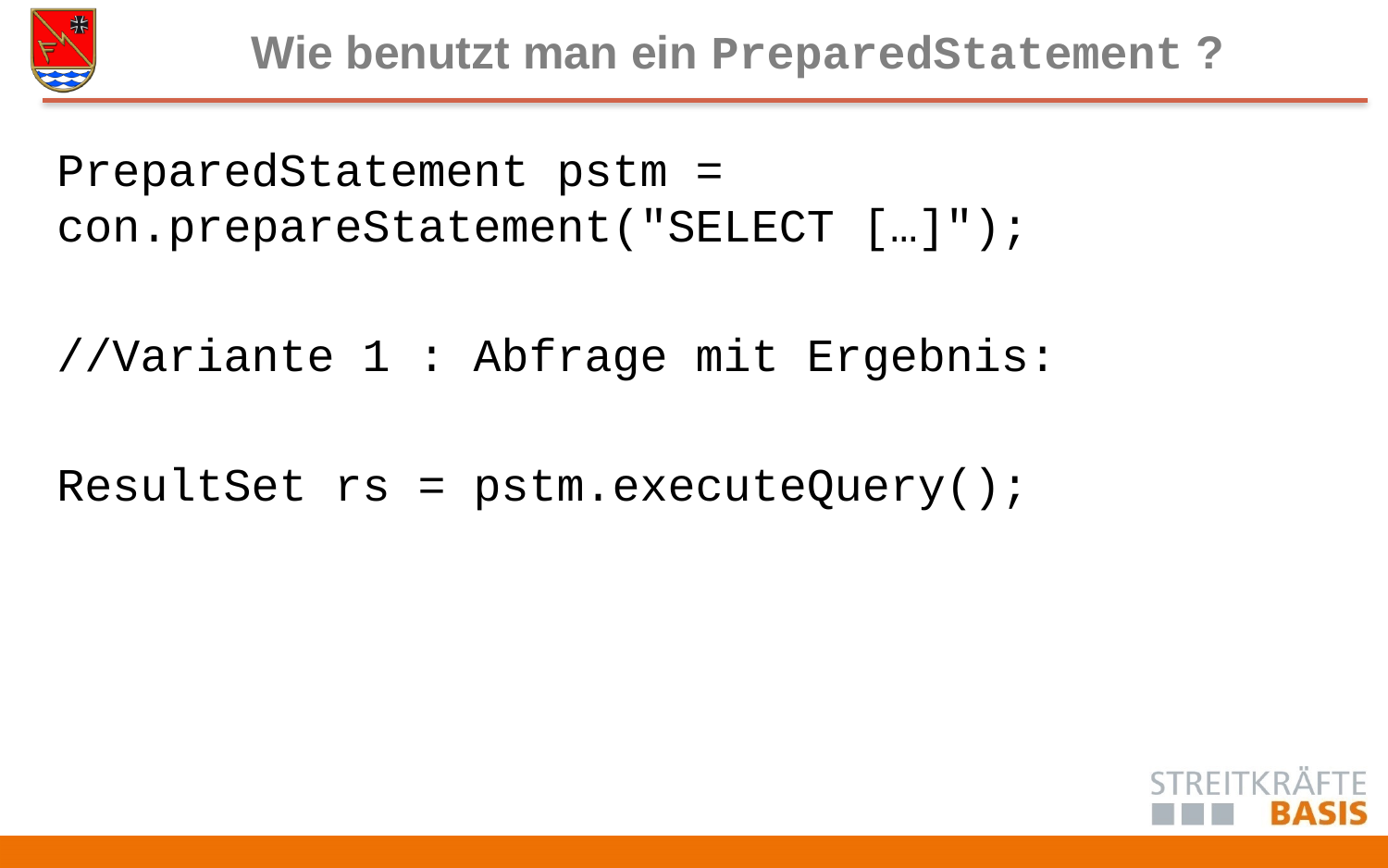

# Wie benutzt man ein PreparedStatement ?
PreparedStatement pstm = 	con.prepareStatement("SELECT […]");

//Variante 1 : Abfrage mit Ergebnis:

ResultSet rs = pstm.executeQuery();